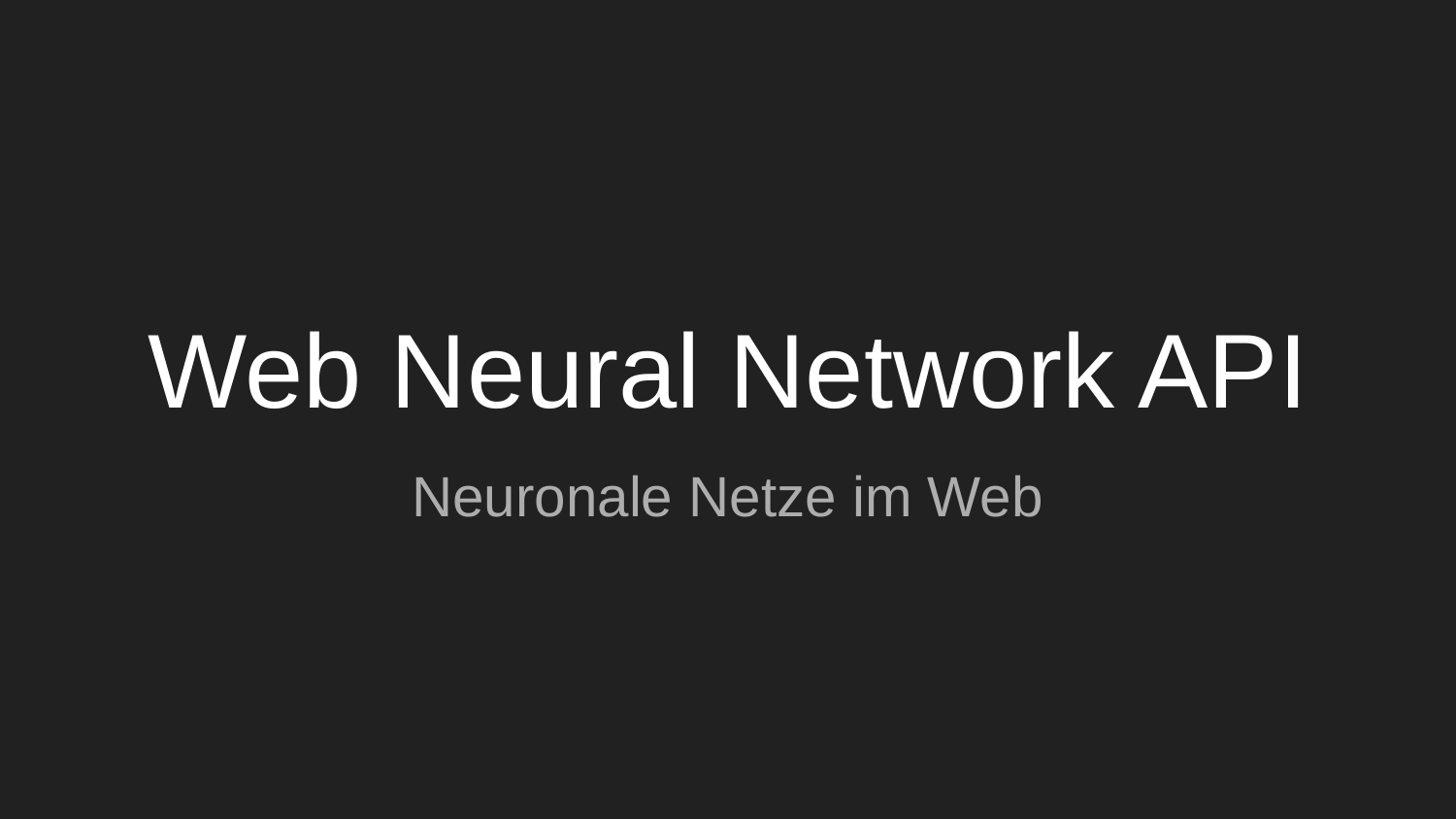

# Web Neural Network API
Neuronale Netze im Web